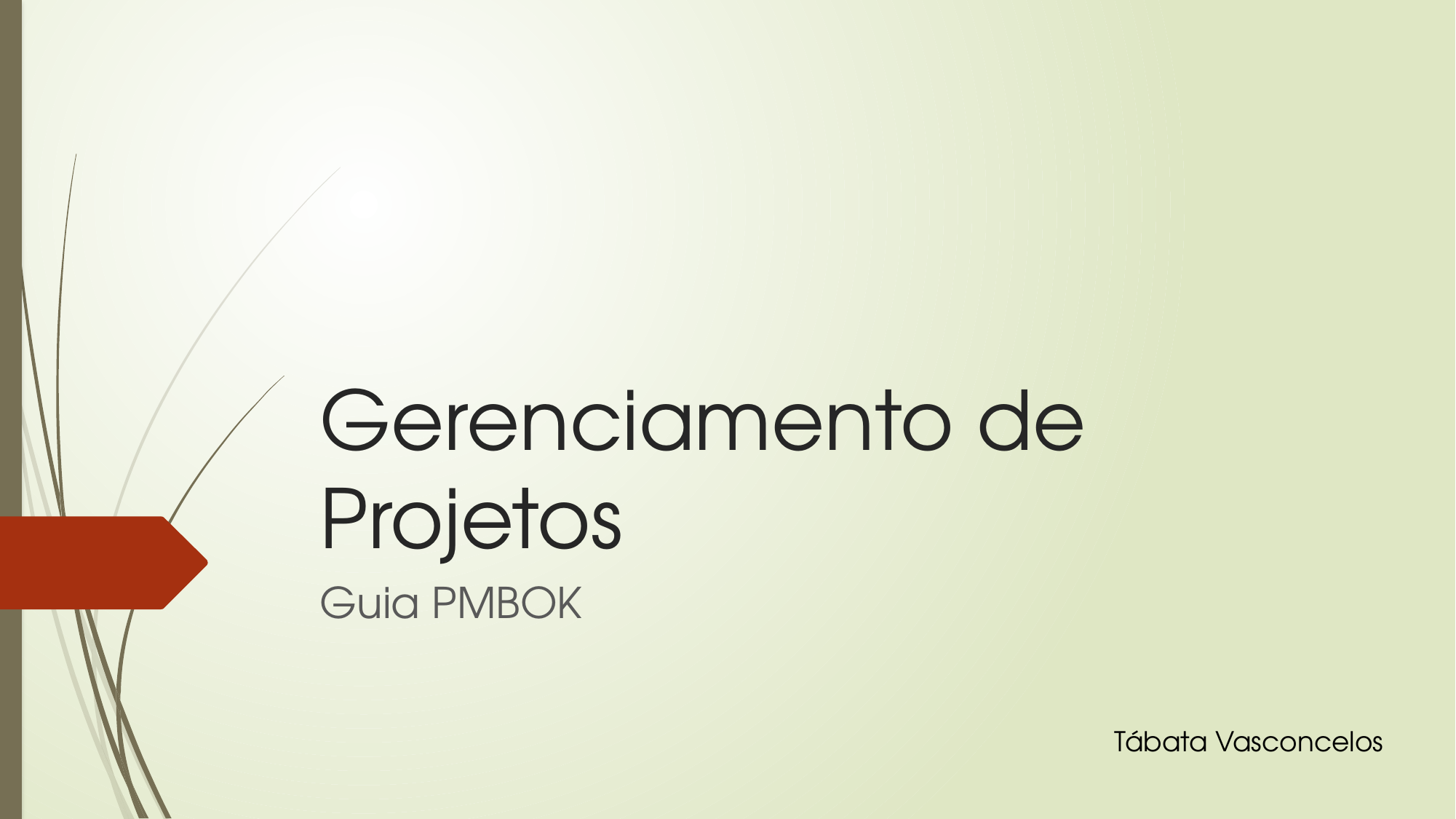

# Gerenciamento de Projetos
Guia PMBOK
Tábata Vasconcelos